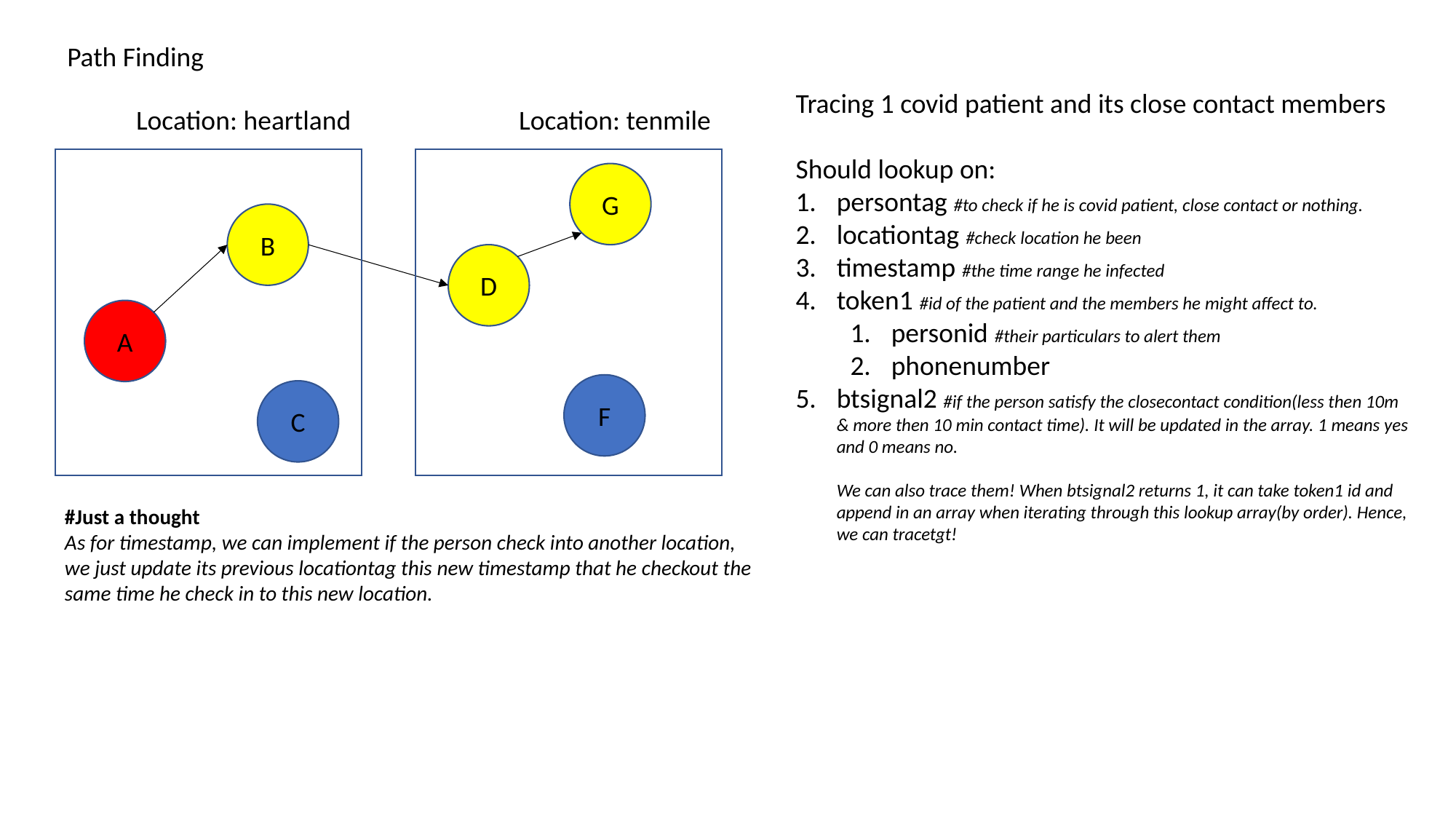

Path Finding
Tracing 1 covid patient and its close contact members

Should lookup on:
persontag #to check if he is covid patient, close contact or nothing.
locationtag #check location he been
timestamp #the time range he infected
token1 #id of the patient and the members he might affect to.
personid #their particulars to alert them
phonenumber
btsignal2 #if the person satisfy the closecontact condition(less then 10m & more then 10 min contact time). It will be updated in the array. 1 means yes and 0 means no.
We can also trace them! When btsignal2 returns 1, it can take token1 id and append in an array when iterating through this lookup array(by order). Hence, we can tracetgt!

Location: heartland
Location: tenmile

G
B
D
A
F
C
#Just a thought
As for timestamp, we can implement if the person check into another location, we just update its previous locationtag this new timestamp that he checkout the same time he check in to this new location.